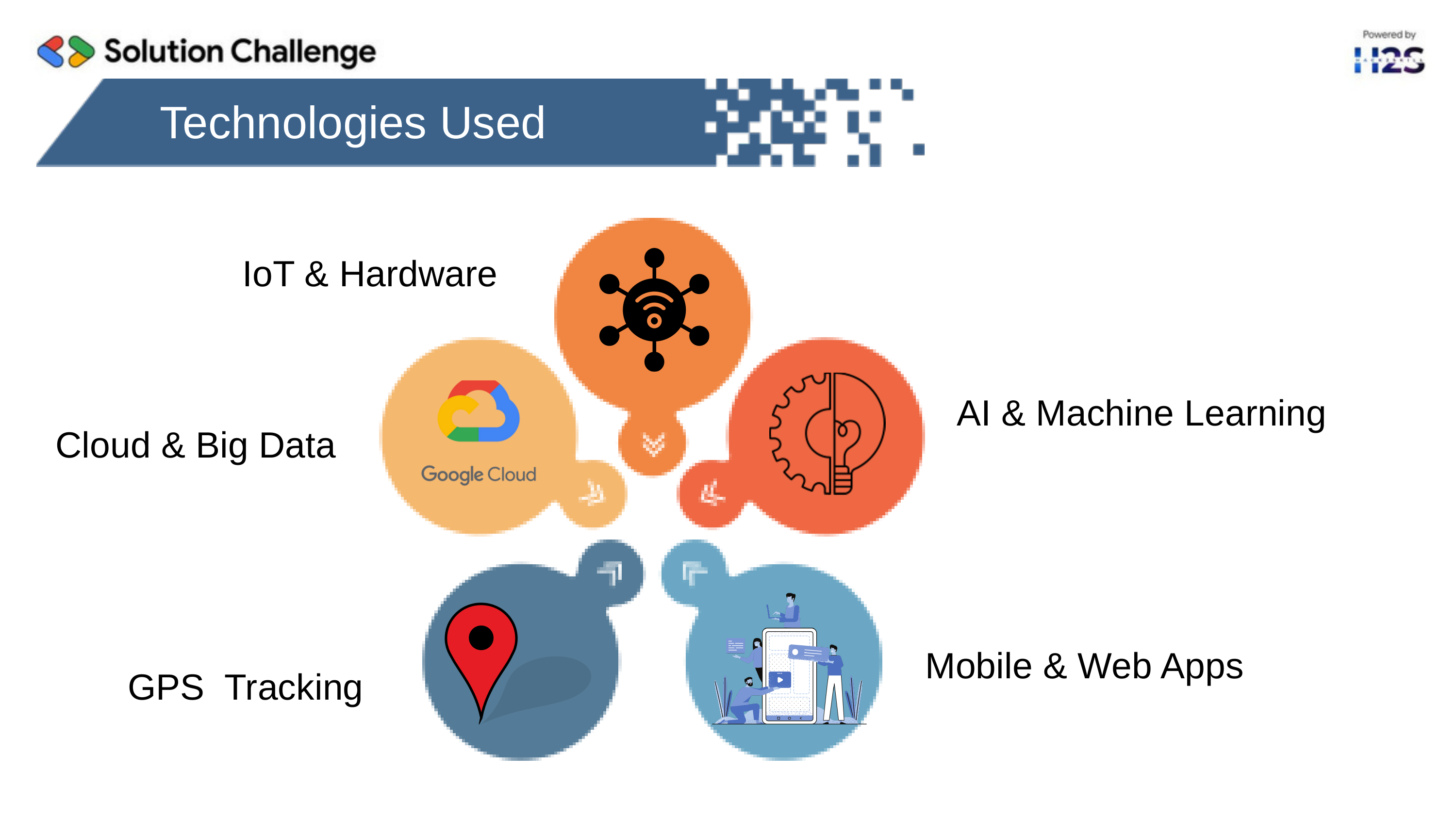

Technologies Used

IoT & Hardware

AI & Machine Learning
Cloud & Big Data

Mobile & Web Apps
GPS  Tracking